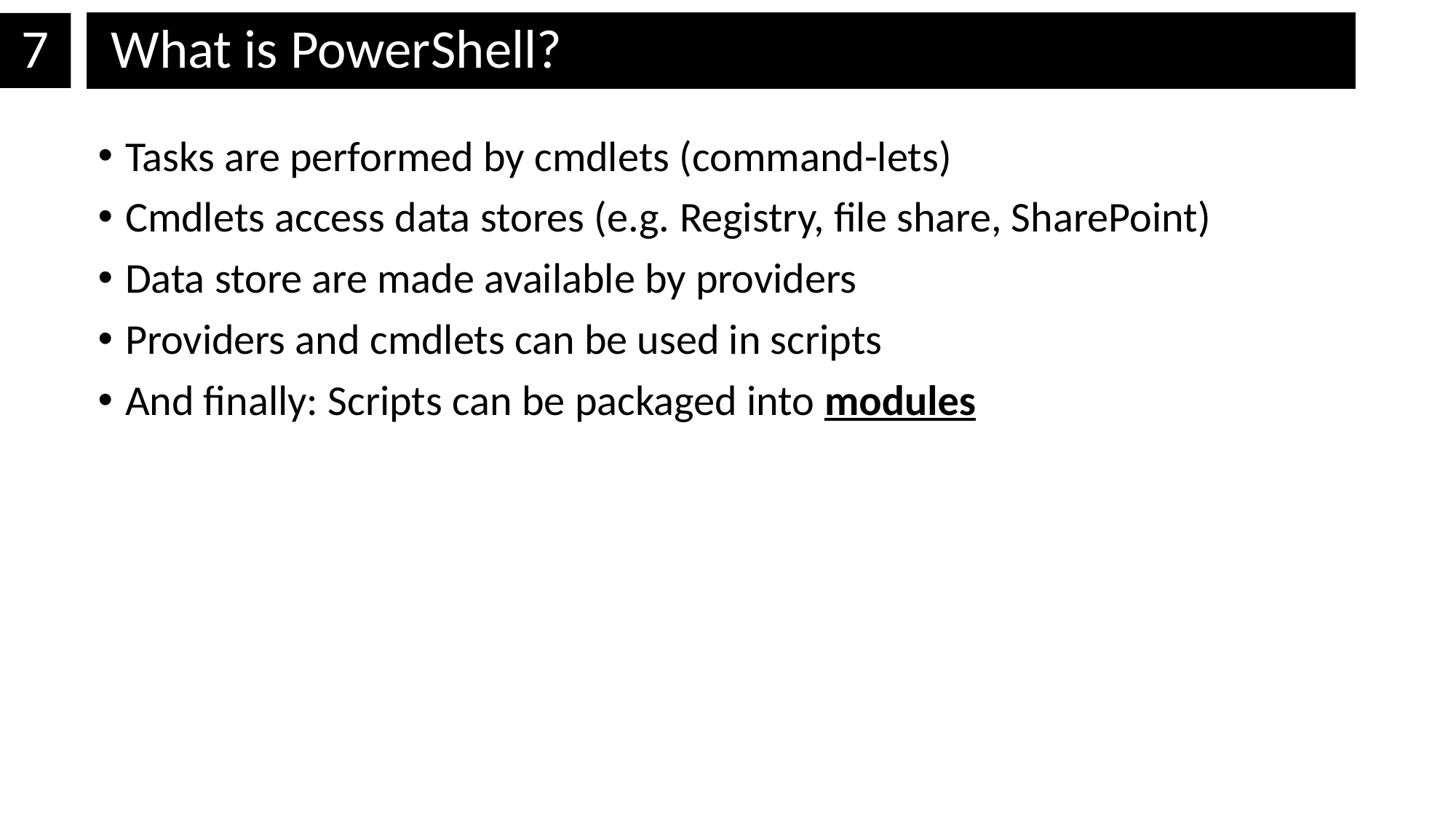

# 7
What is PowerShell?

Tasks are performed by cmdlets (command-lets)
Cmdlets access data stores (e.g. Registry, file share, SharePoint)
Data store are made available by providers
Providers and cmdlets can be used in scripts
And finally: Scripts can be packaged into modules